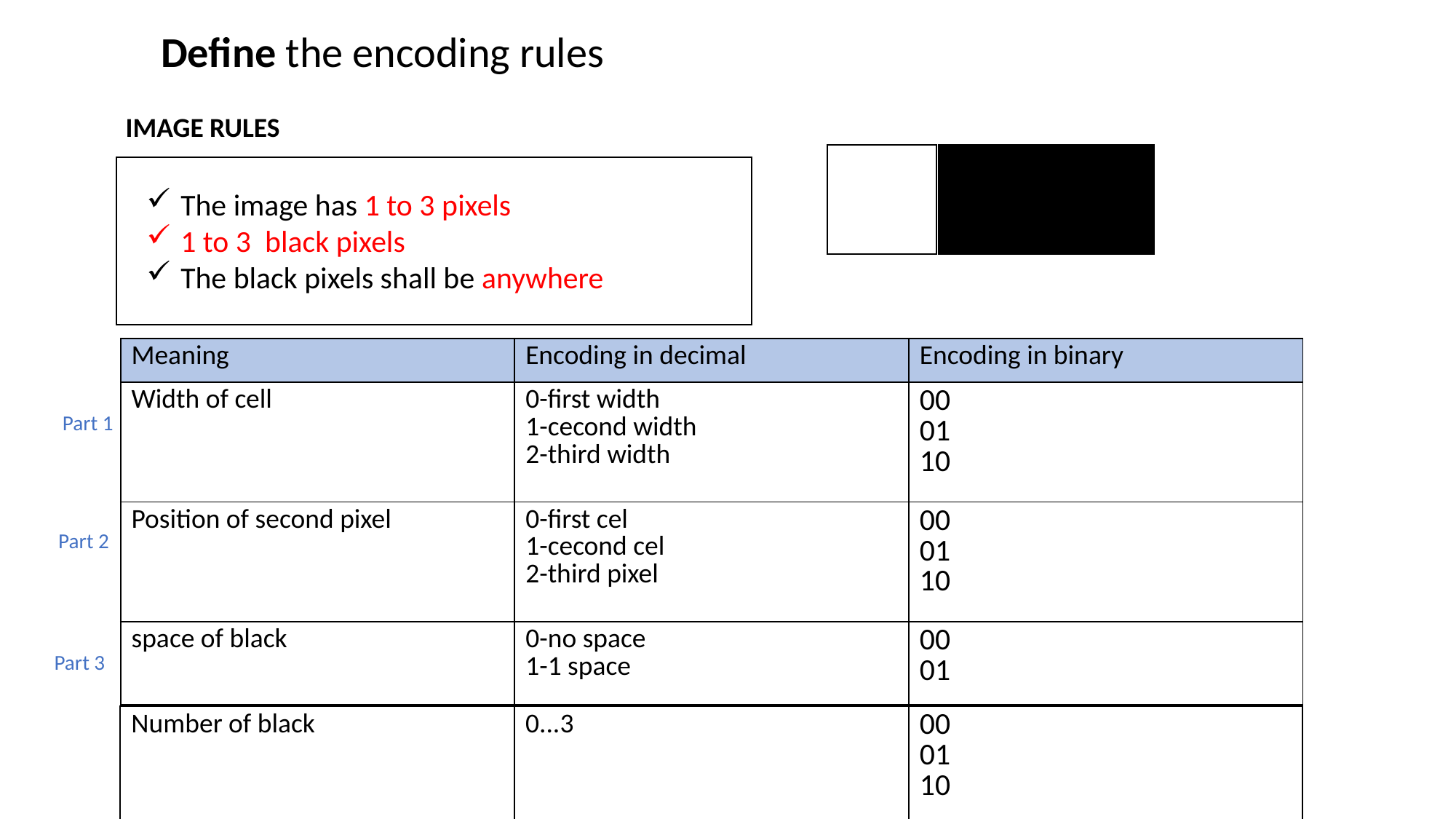

Define the encoding rules
IMAGE RULES

The image has 1 to 3 pixels
1 to 3  black pixels
The black pixels shall be anywhere
| Meaning | Encoding in decimal | Encoding in binary |
| --- | --- | --- |
| Width of cell | 0-first width 1-cecond width 2-third width | 00 01 10 |
| Position of second pixel | 0-first cel 1-cecond cel 2-third pixel | 00 01 10 |
| space of black | 0-no space 1-1 space | 00 01 |
Part 1
Part 2
Part 3
| Number of black | 0...3 | 00 01 10 |
| --- | --- | --- |